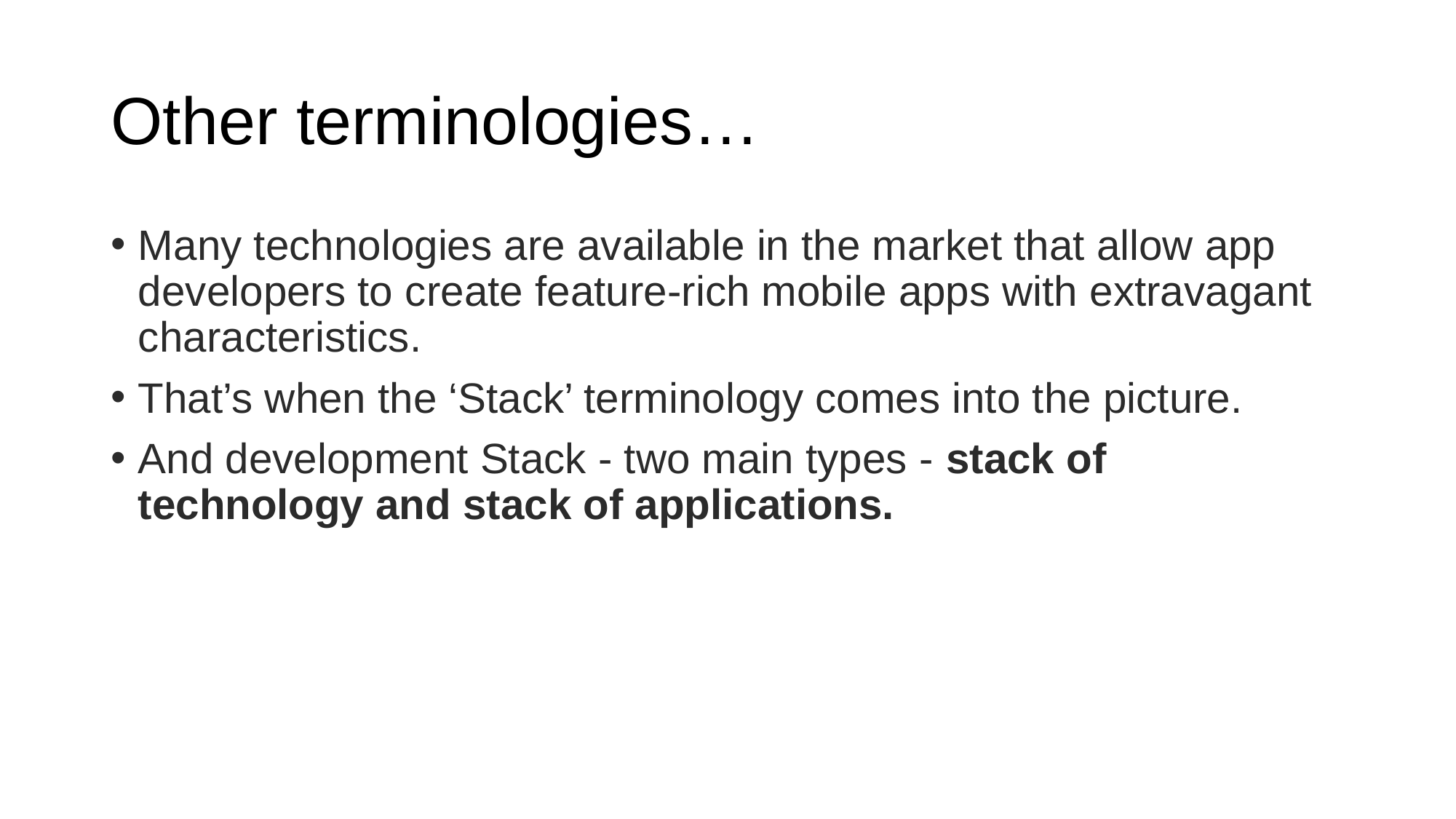

# Other terminologies…
Many technologies are available in the market that allow app developers to create feature-rich mobile apps with extravagant characteristics.
That’s when the ‘Stack’ terminology comes into the picture.
And development Stack - two main types - stack of technology and stack of applications.